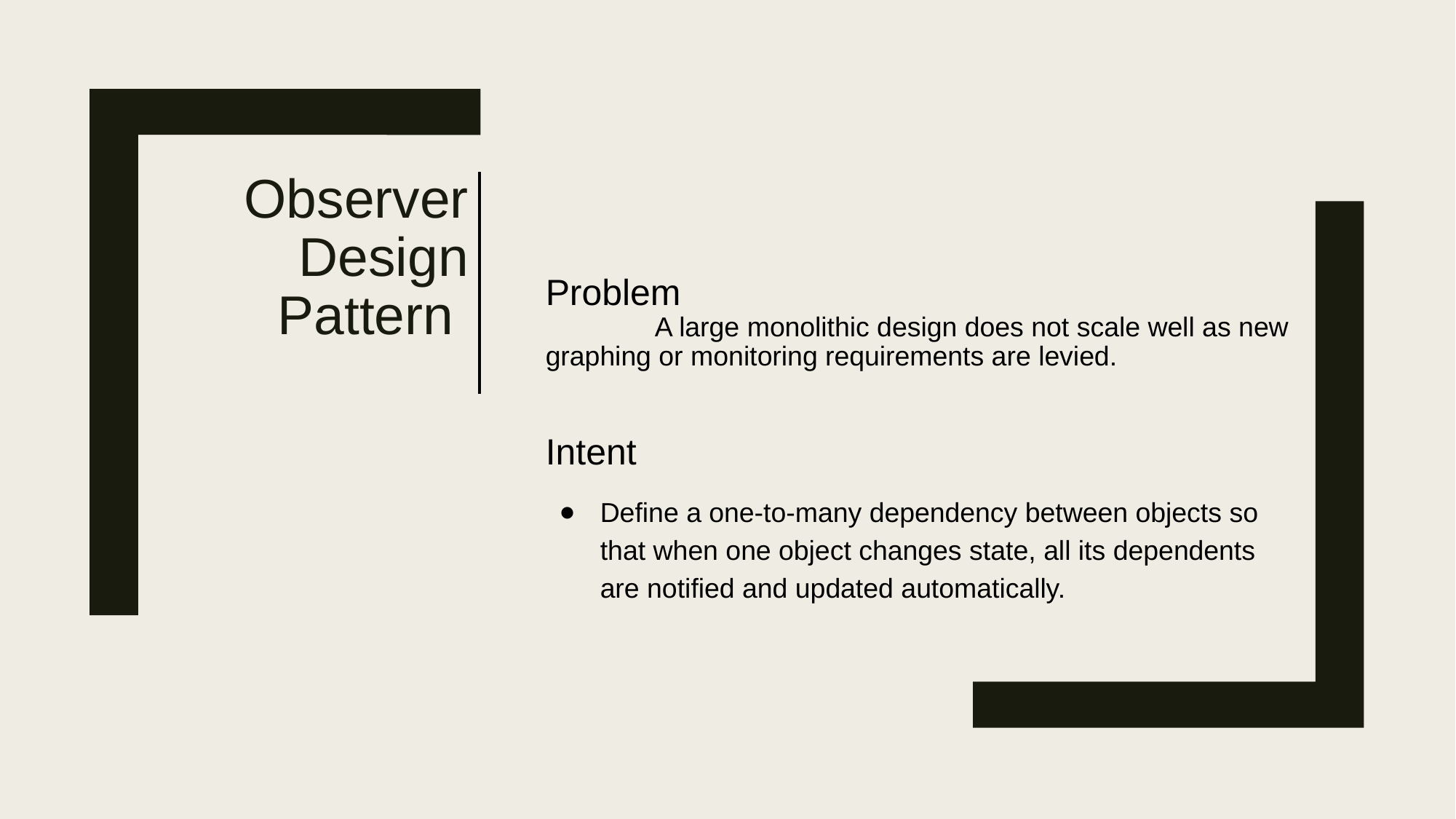

Observer Design Pattern

Problem
	A large monolithic design does not scale well as new graphing or monitoring requirements are levied.

Intent
Define a one-to-many dependency between objects so that when one object changes state, all its dependents are notified and updated automatically.